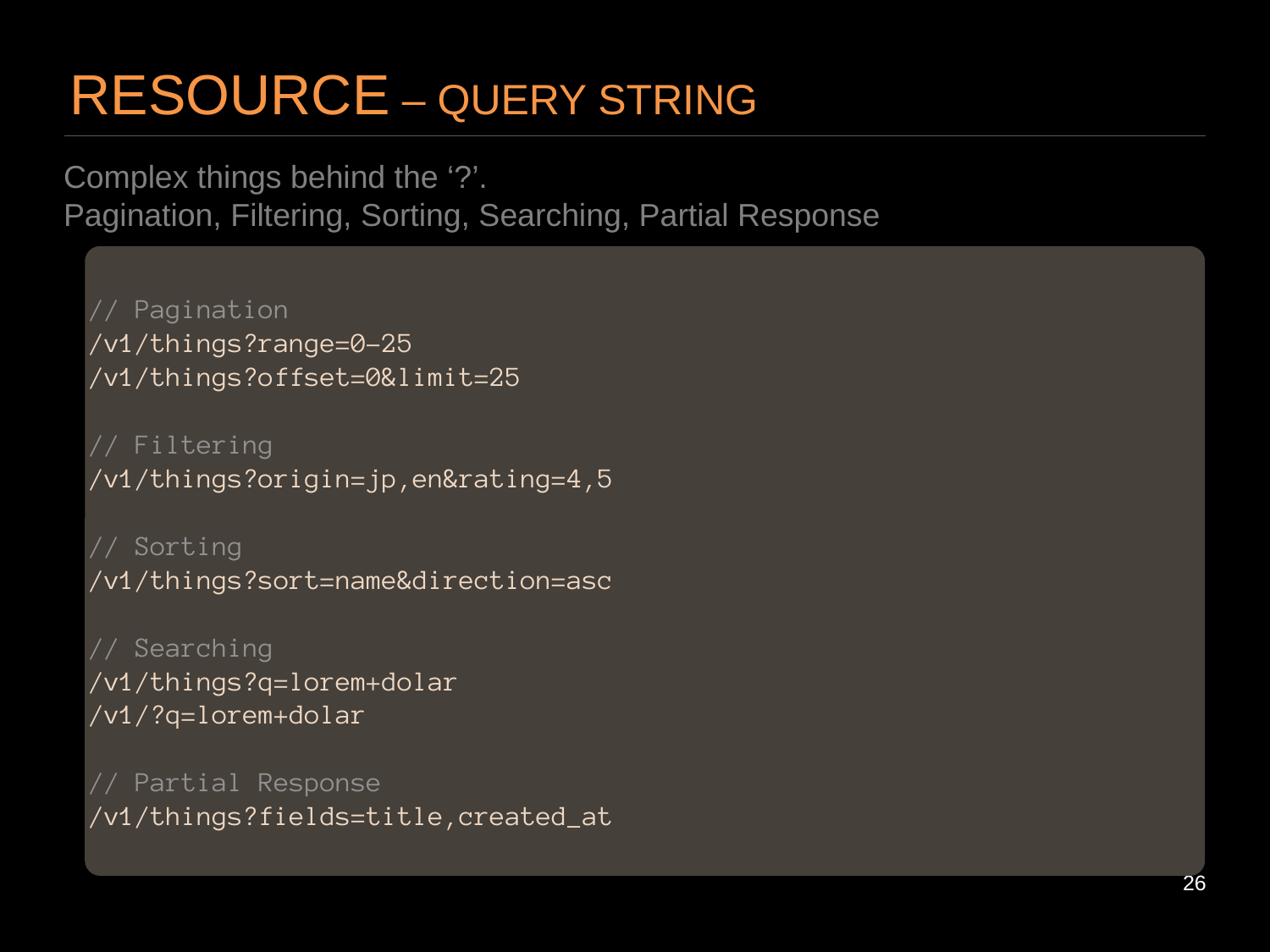

# RESOURCE – QUERY STRING
Complex things behind the ‘?’.
Pagination, Filtering, Sorting, Searching, Partial Response
// Pagination
/v1/things?range=0-25
/v1/things?offset=0&limit=25
// Filtering
/v1/things?origin=jp,en&rating=4,5
// Sorting
/v1/things?sort=name&direction=asc
// Searching
/v1/things?q=lorem+dolar
/v1/?q=lorem+dolar
// Partial Response
/v1/things?fields=title,created_at
26